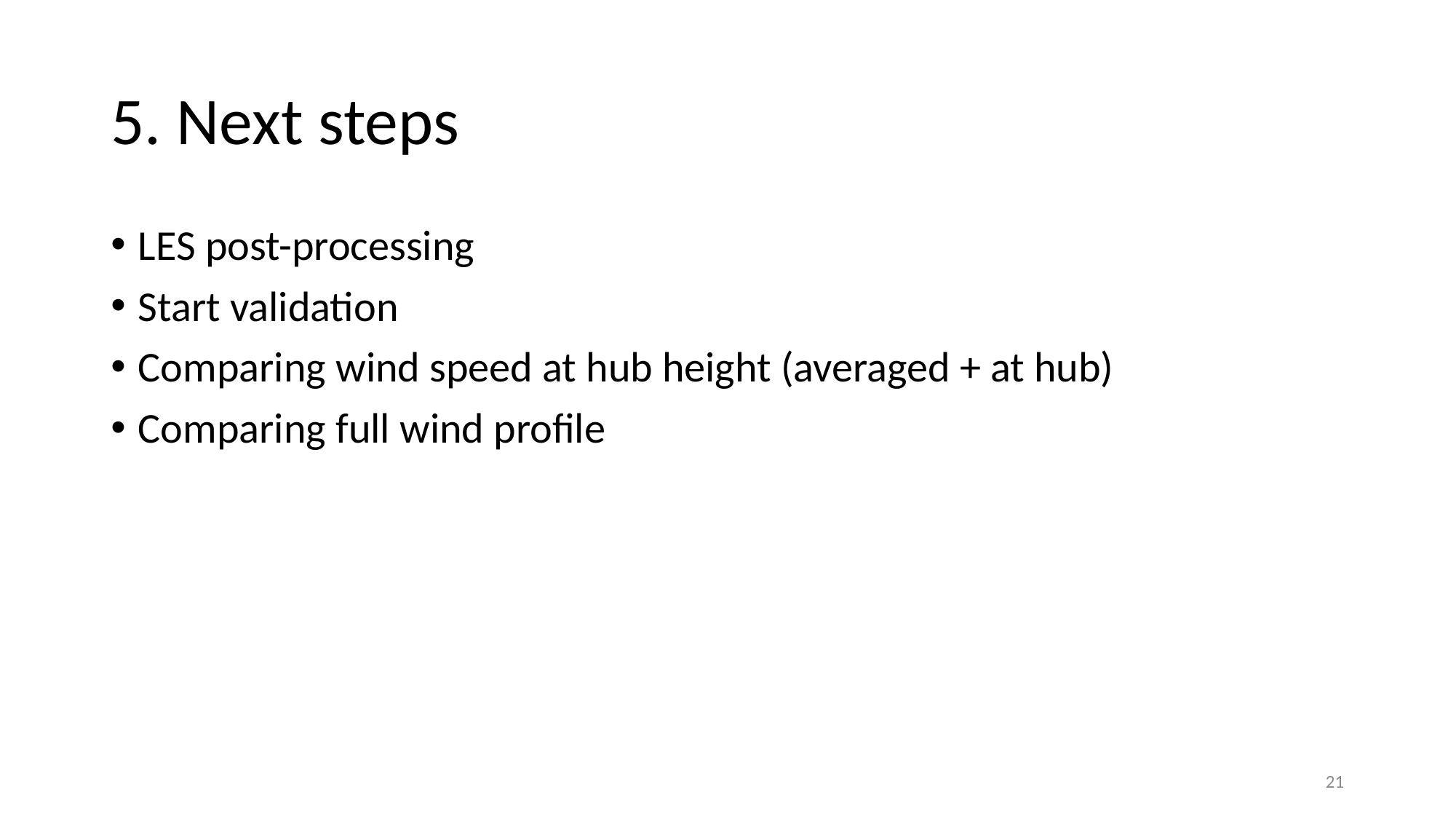

# 5. Next steps
LES post-processing
Start validation
Comparing wind speed at hub height (averaged + at hub)
Comparing full wind profile
21